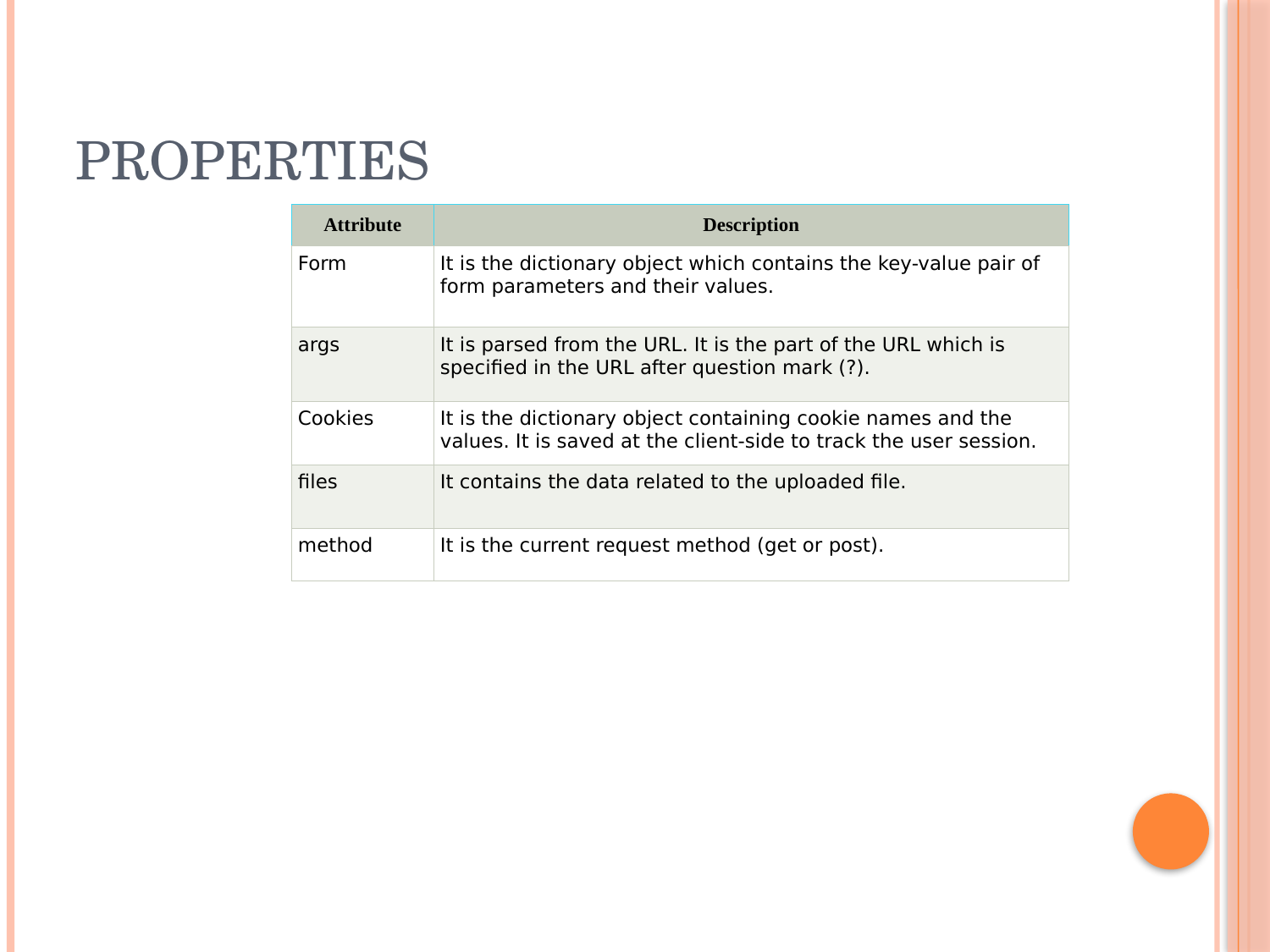

# properties

| Attribute | Description |
| --- | --- |
| Form | It is the dictionary object which contains the key-value pair of form parameters and their values. |
| args | It is parsed from the URL. It is the part of the URL which is specified in the URL after question mark (?). |
| Cookies | It is the dictionary object containing cookie names and the values. It is saved at the client-side to track the user session. |
| files | It contains the data related to the uploaded file. |
| method | It is the current request method (get or post). |